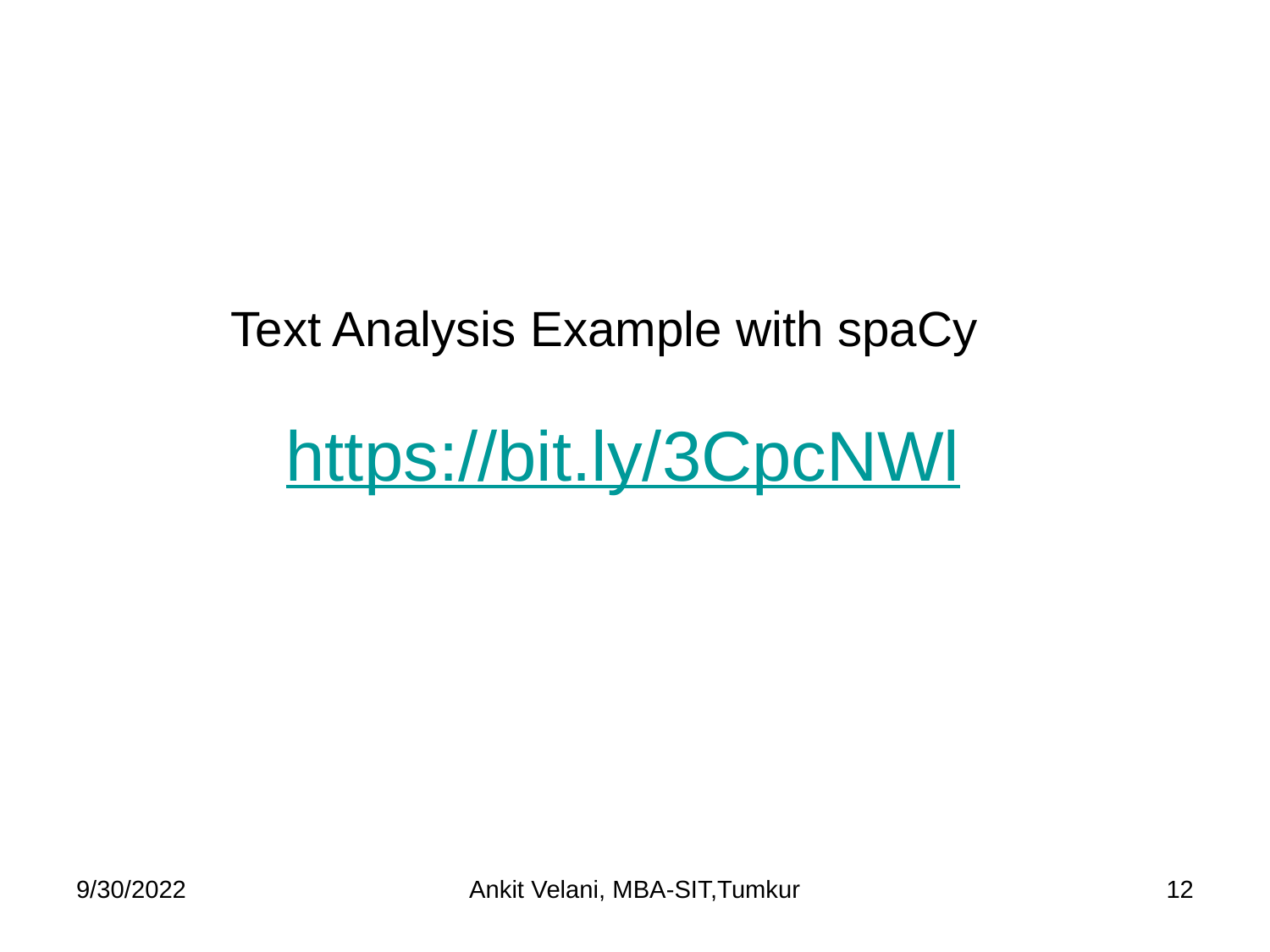

Text Analysis Example with spaCy
https://bit.ly/3CpcNWl

9/30/2022
Ankit Velani, MBA-SIT,Tumkur
12